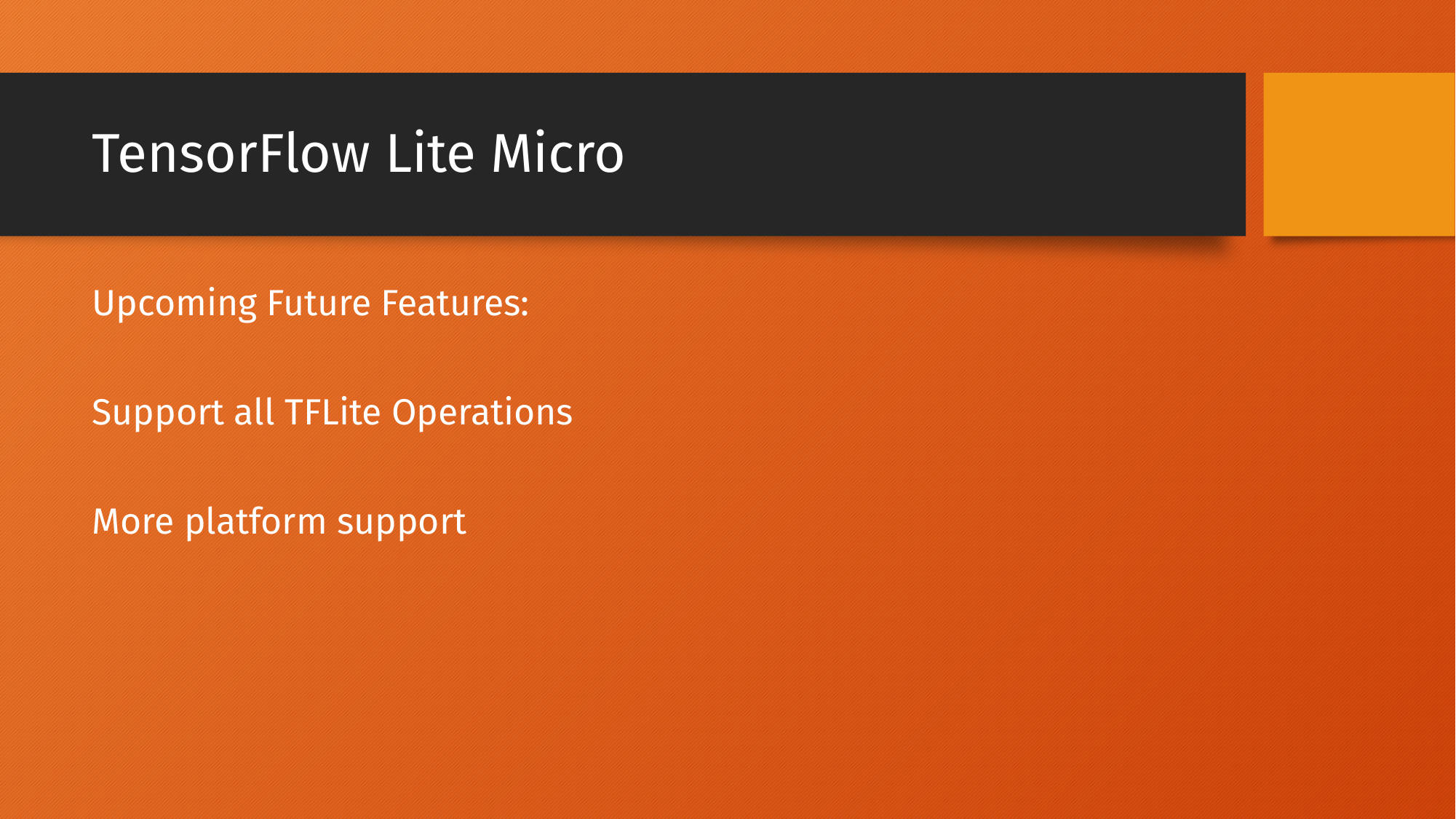

# TensorFlow Lite Micro
Upcoming Future Features:

Support all TFLite Operations

More platform support